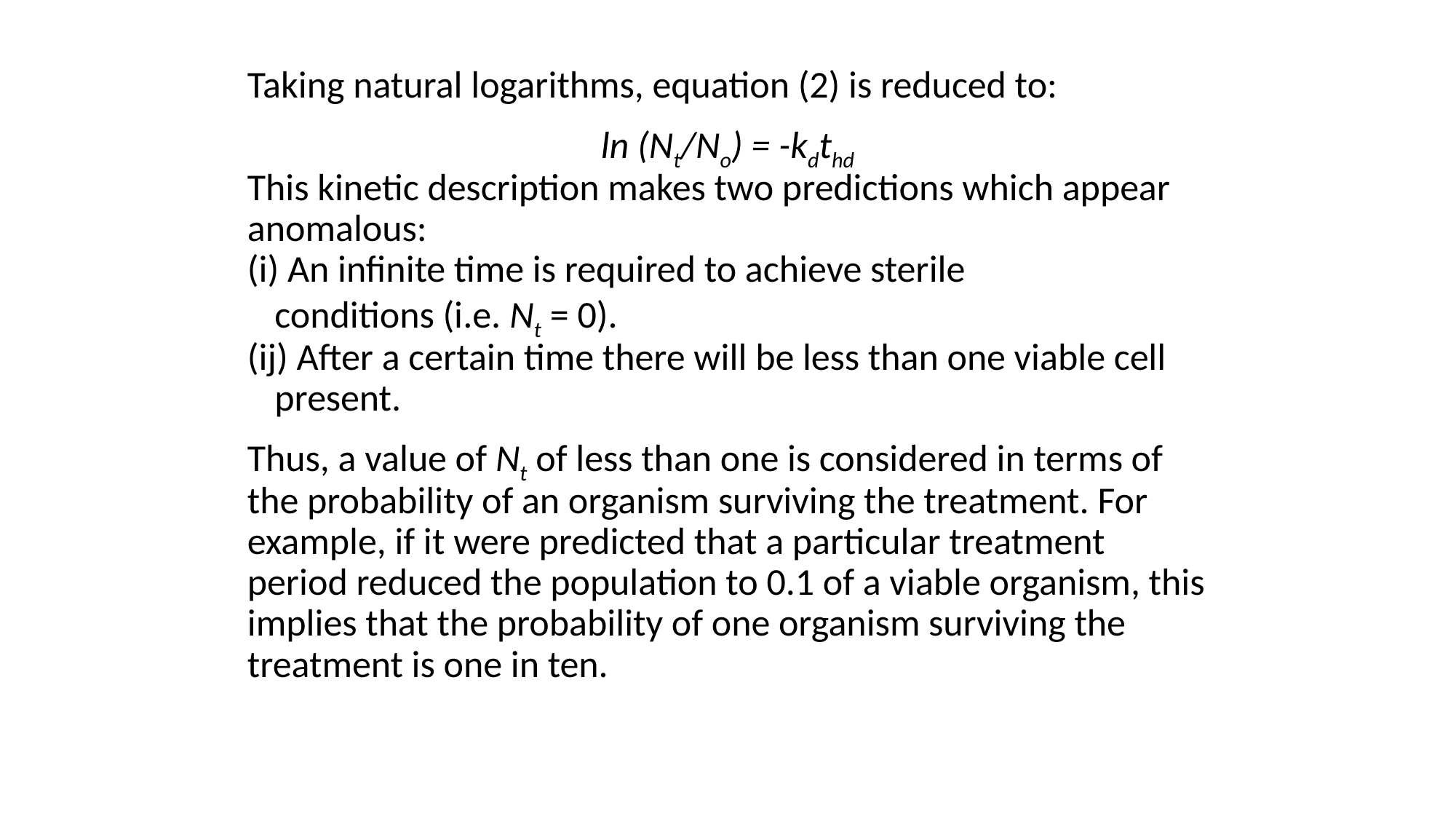

Taking natural logarithms, equation (2) is reduced to:
ln (Nt/No) = -kdthd
This kinetic description makes two predictions which appear anomalous:
(i) An infinite time is required to achieve sterile
	conditions (i.e. Nt = 0).
(ij) After a certain time there will be less than one viable cell present.
Thus, a value of Nt of less than one is considered in terms of the probability of an organism surviving the treatment. For example, if it were predicted that a particular treatment period reduced the population to 0.1 of a viable organism, this implies that the probability of one organism surviving the treatment is one in ten.